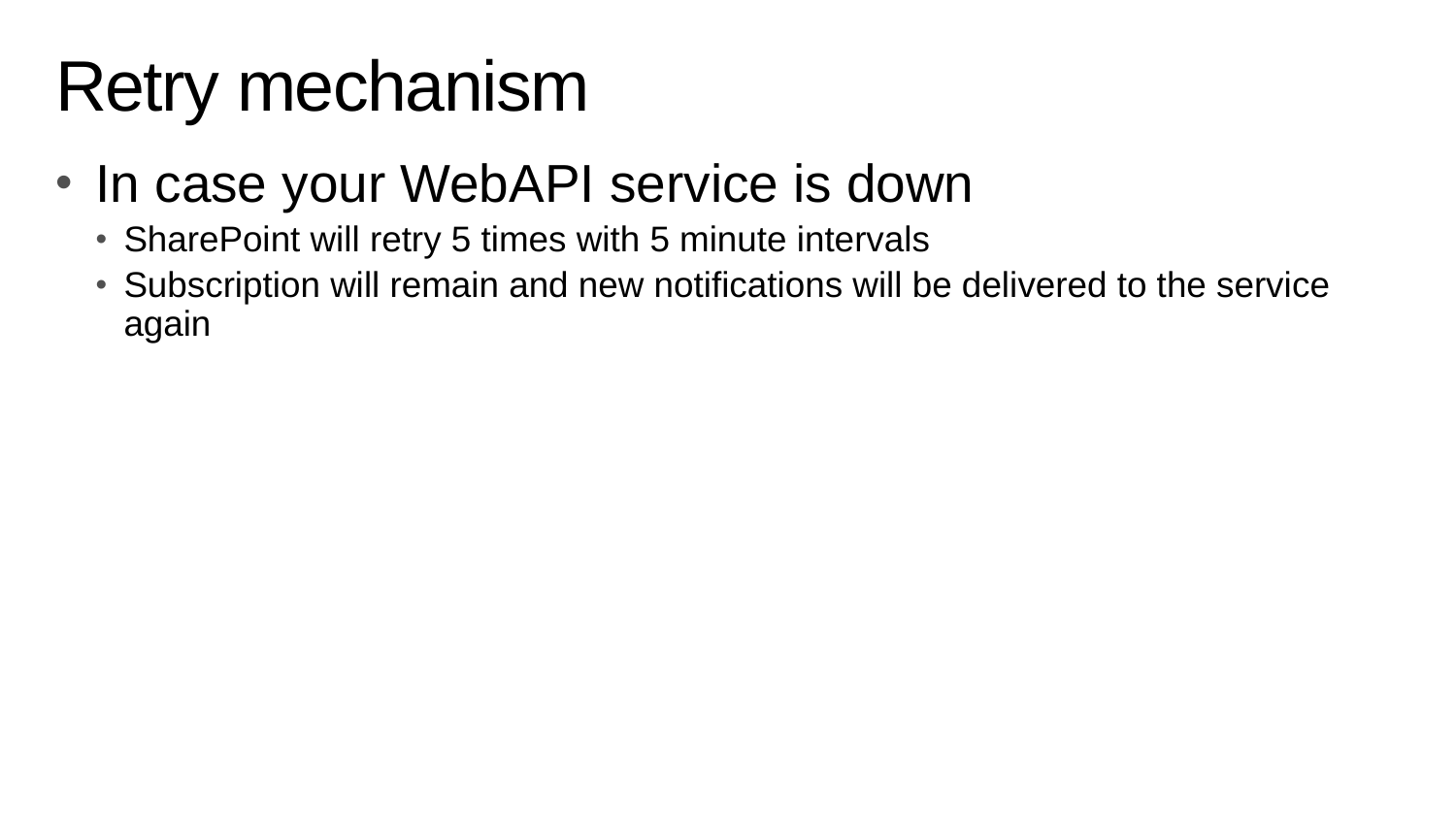

# Retry mechanism
In case your WebAPI service is down
SharePoint will retry 5 times with 5 minute intervals
Subscription will remain and new notifications will be delivered to the service again